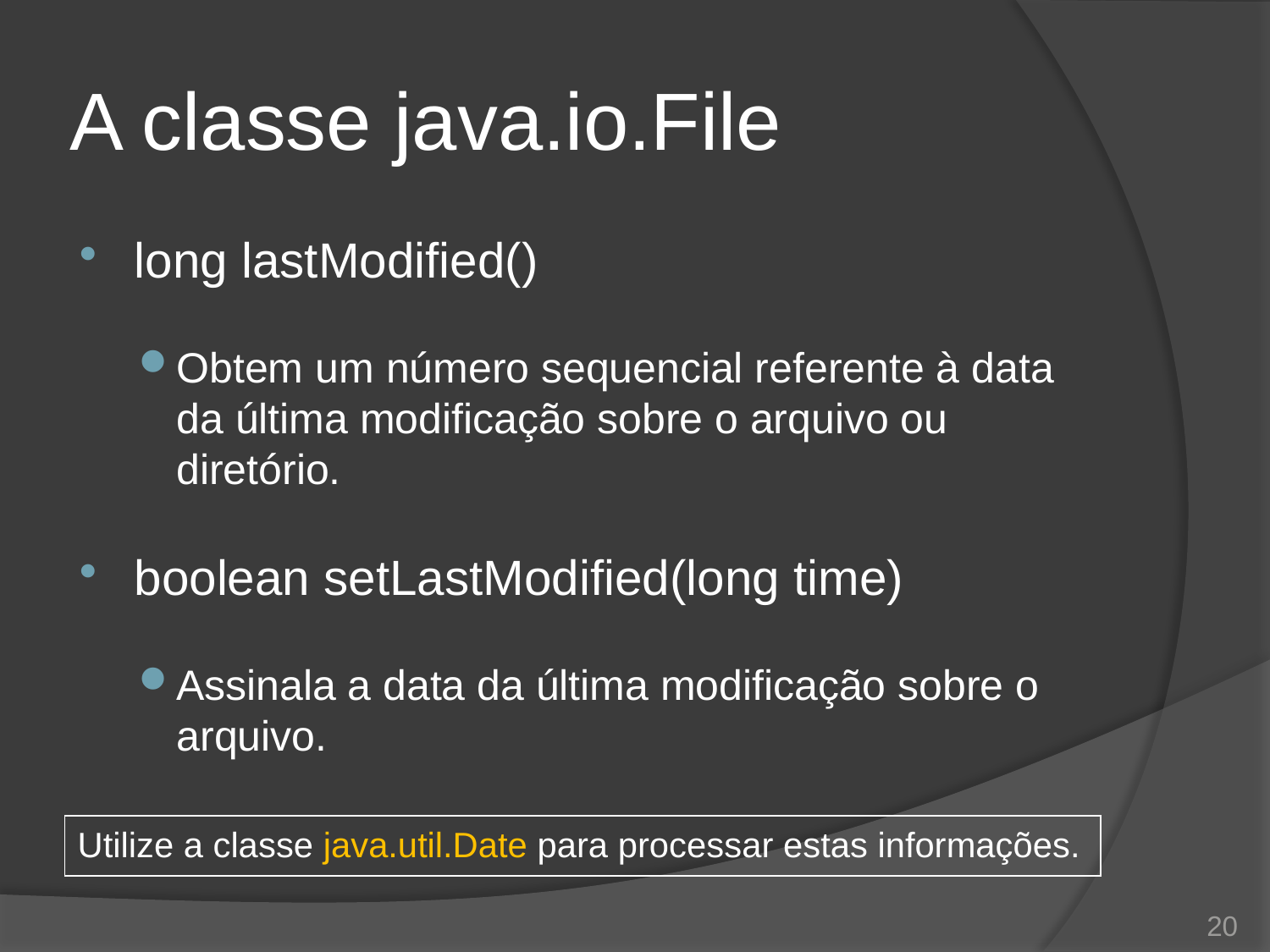

# A classe java.io.File
long lastModified()
Obtem um número sequencial referente à data da última modificação sobre o arquivo ou diretório.
boolean setLastModified(long time)
Assinala a data da última modificação sobre o arquivo.
Utilize a classe java.util.Date para processar estas informações.
20